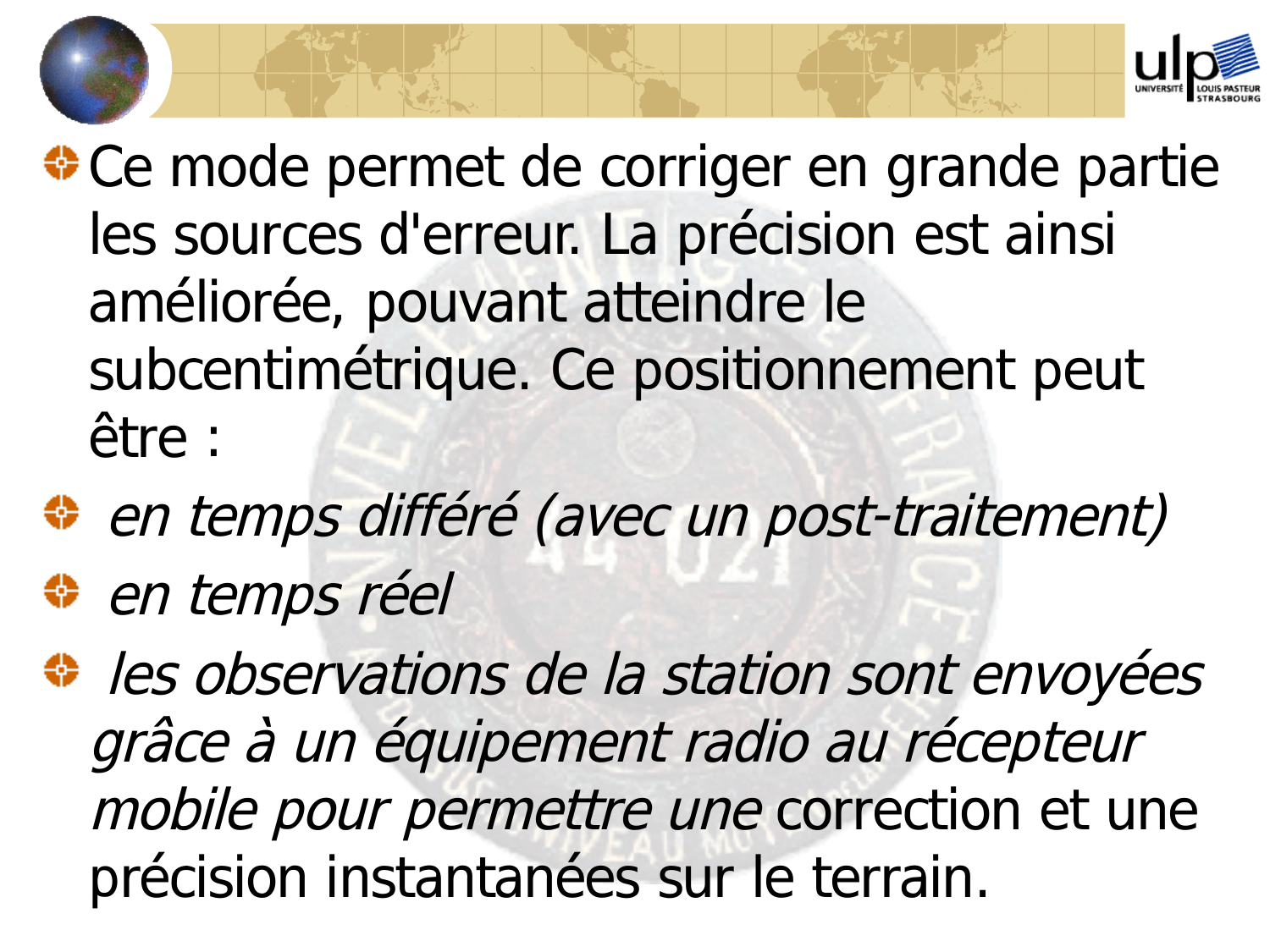

Ce mode permet de corriger en grande partie les sources d'erreur. La précision est ainsi améliorée, pouvant atteindre le subcentimétrique. Ce positionnement peut être :
 en temps différé (avec un post-traitement)
 en temps réel
 les observations de la station sont envoyées grâce à un équipement radio au récepteur mobile pour permettre une correction et une précision instantanées sur le terrain.

Principe de la mesure GPS
Les pseudo-distances
Positionnement autonome
Positionnement différentiel
La phase
Mode statique
Mode dynamique